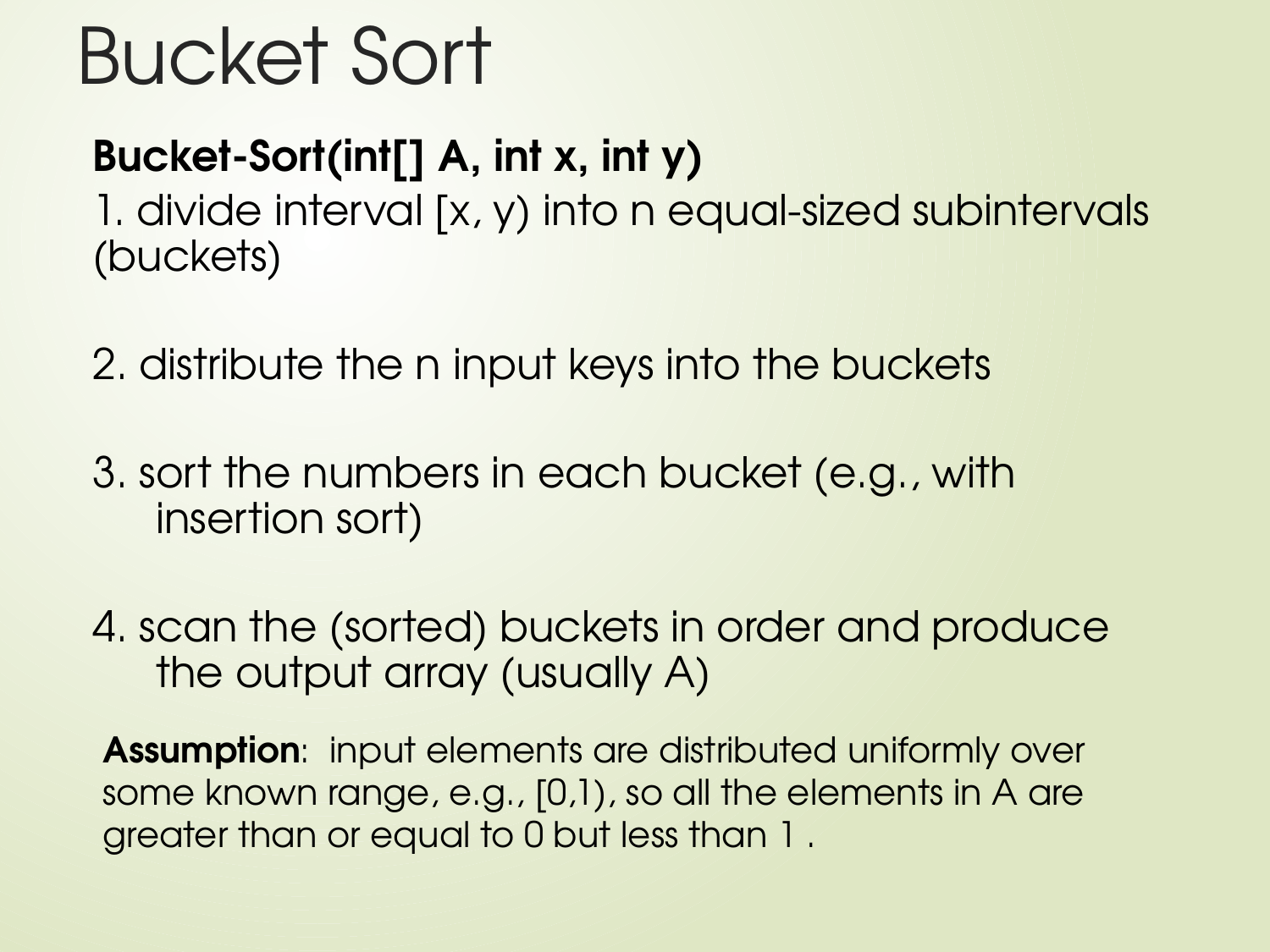

# Bucket Sort
Bucket-Sort(int[] A, int x, int y)
1. divide interval [x, y) into n equal-sized subintervals (buckets)

2. distribute the n input keys into the buckets

3. sort the numbers in each bucket (e.g., with insertion sort)

4. scan the (sorted) buckets in order and produce the output array (usually A)

Assumption:  input elements are distributed uniformly over some known range, e.g., [0,1), so all the elements in A are greater than or equal to 0 but less than 1 .